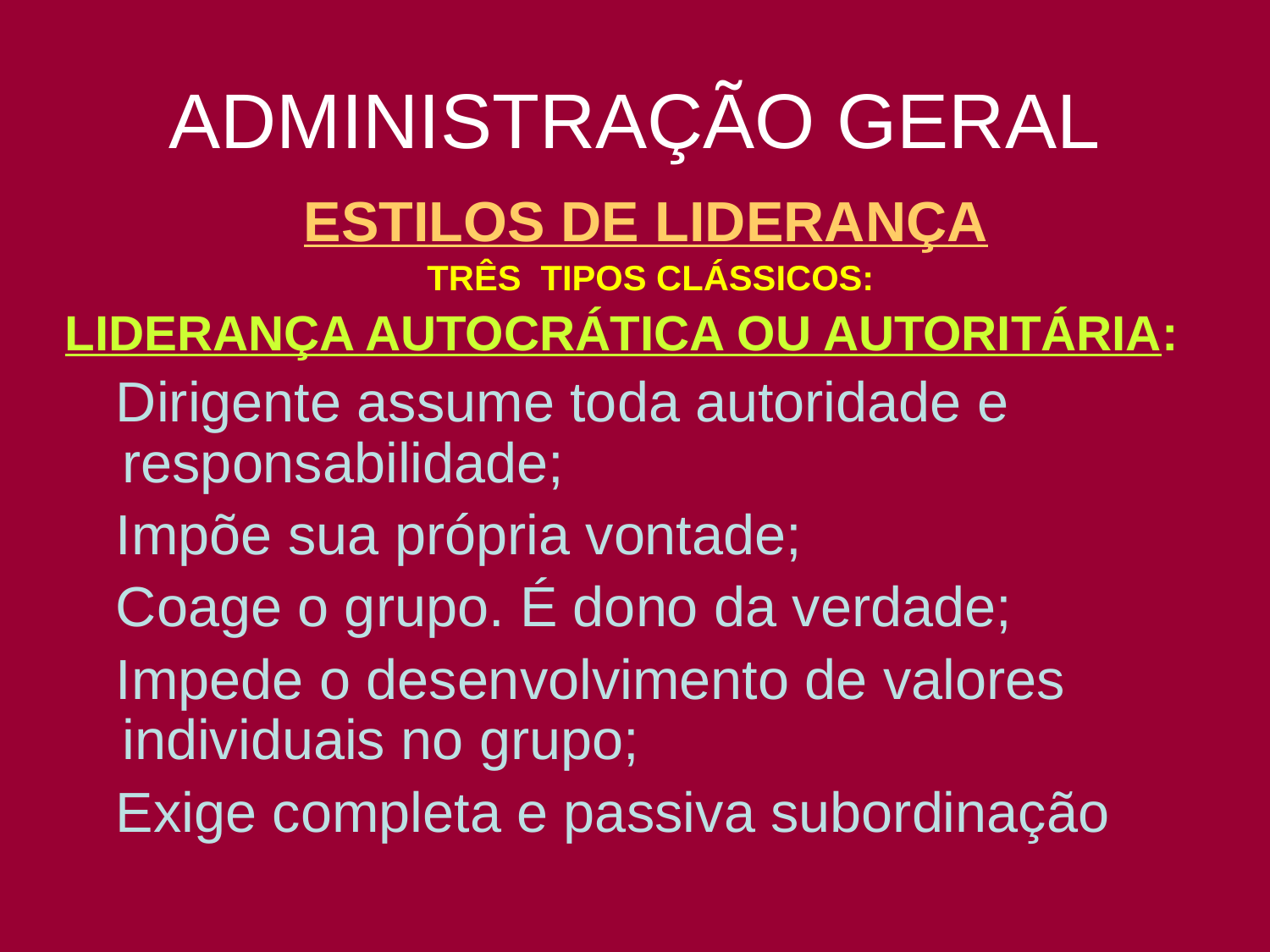

# ADMINISTRAÇÃO GERAL
                 ESTILOS DE LIDERANÇA
                                        TRÊS  TIPOS CLÁSSICOS:
  LIDERANÇA AUTOCRÁTICA OU AUTORITÁRIA:
     Dirigente assume toda autoridade e   responsabilidade;
     Impõe sua própria vontade;
     Coage o grupo. É dono da verdade;
     Impede o desenvolvimento de valores   individuais no grupo;
     Exige completa e passiva subordinação